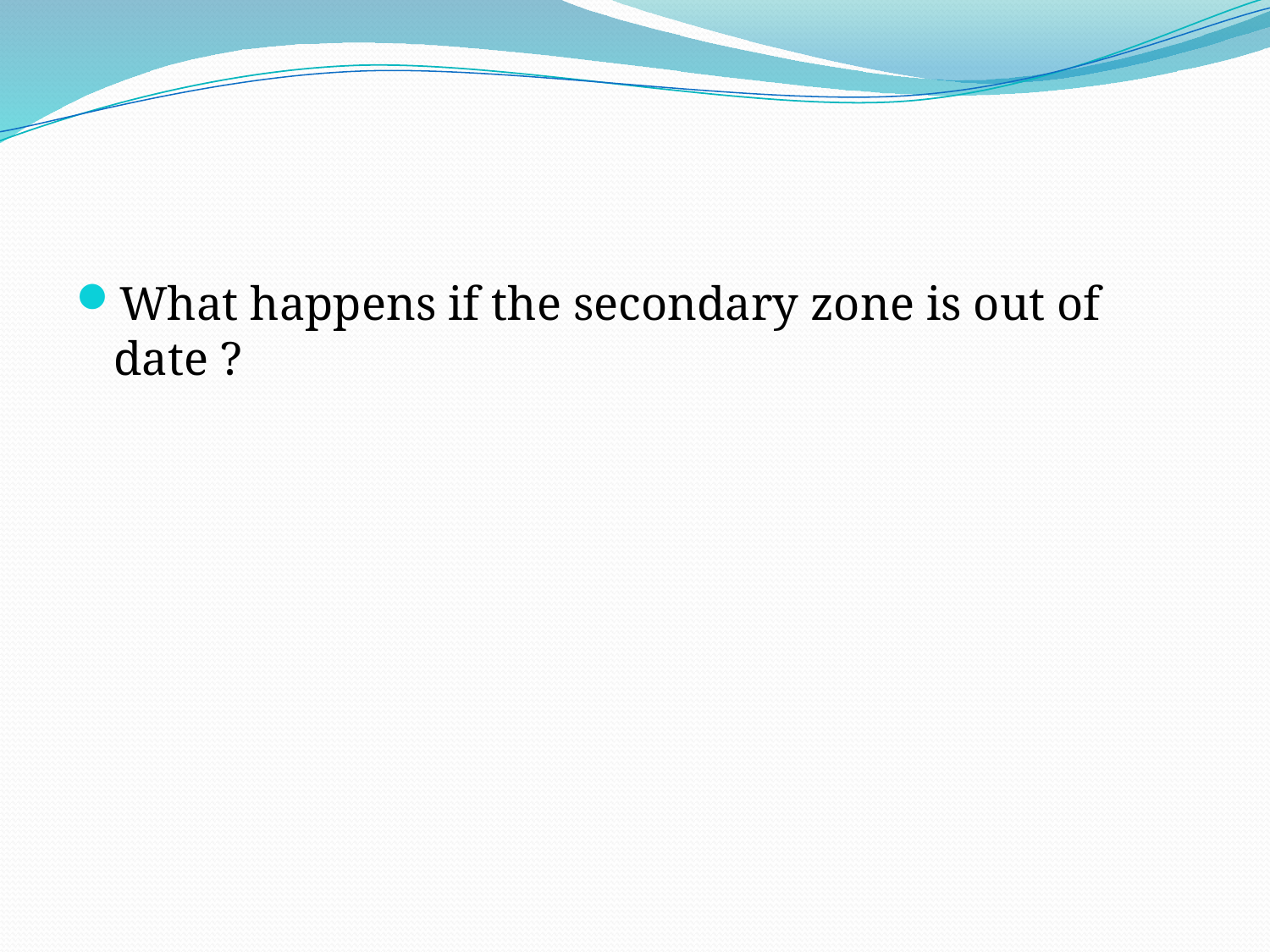

#
What happens if the secondary zone is out of date ?